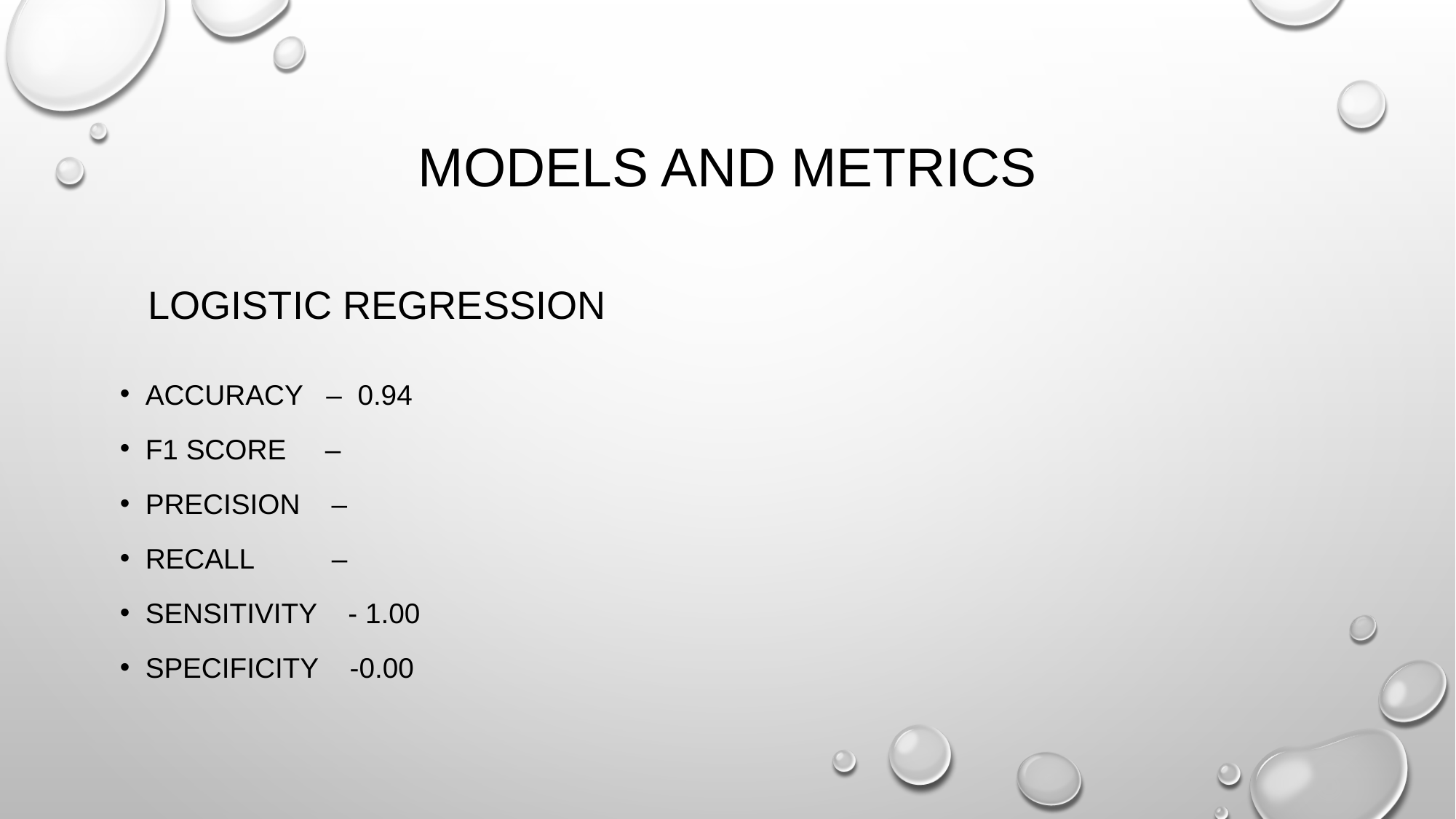

# Models and metrics
Logistic regression

Accuracy   –  0.94
F1 score     –
Precision    –
Recall          –
Sensitivity    - 1.00
Specificity    -0.00